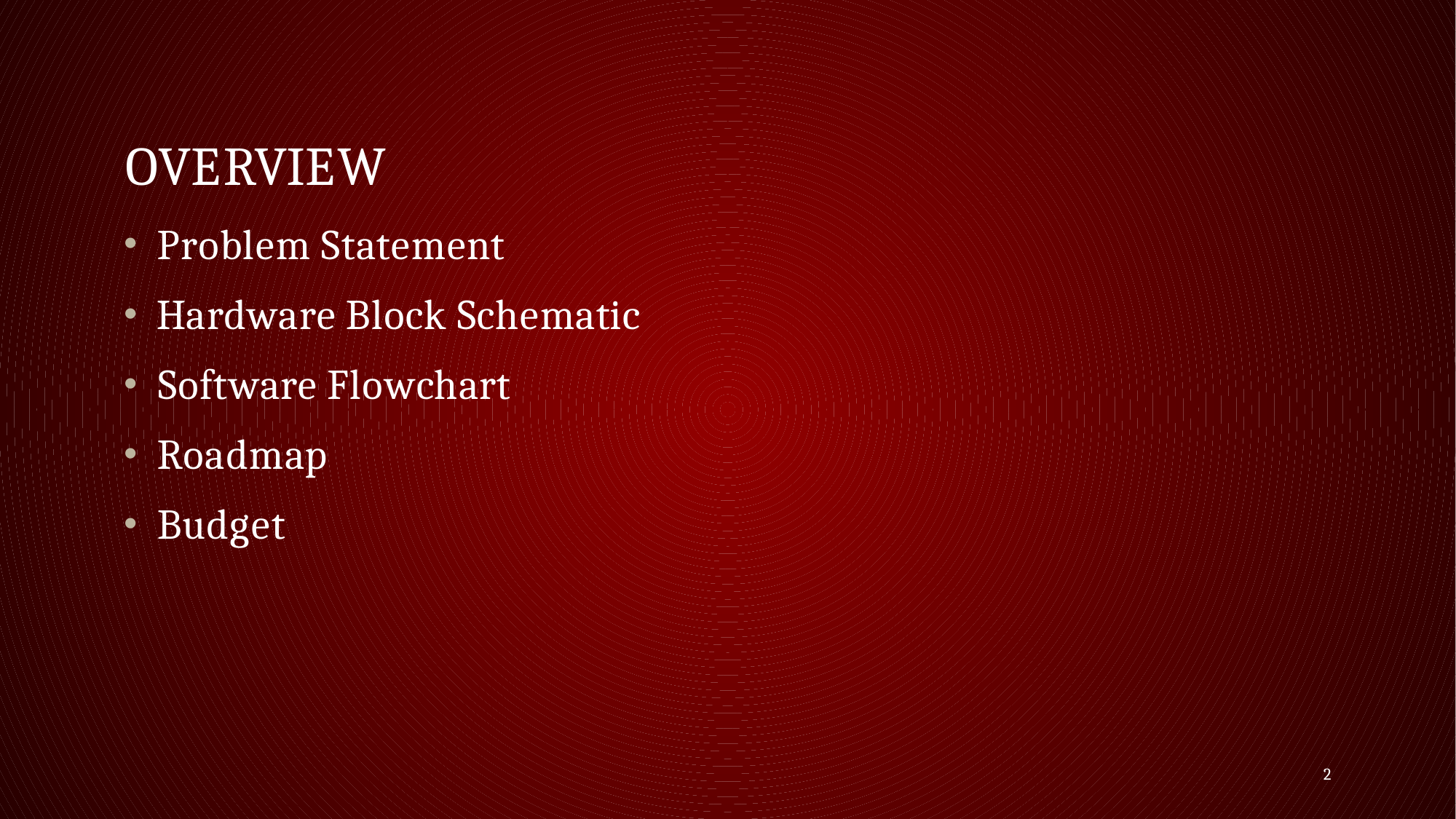

# overview
Problem Statement
Hardware Block Schematic
Software Flowchart
Roadmap
Budget
2